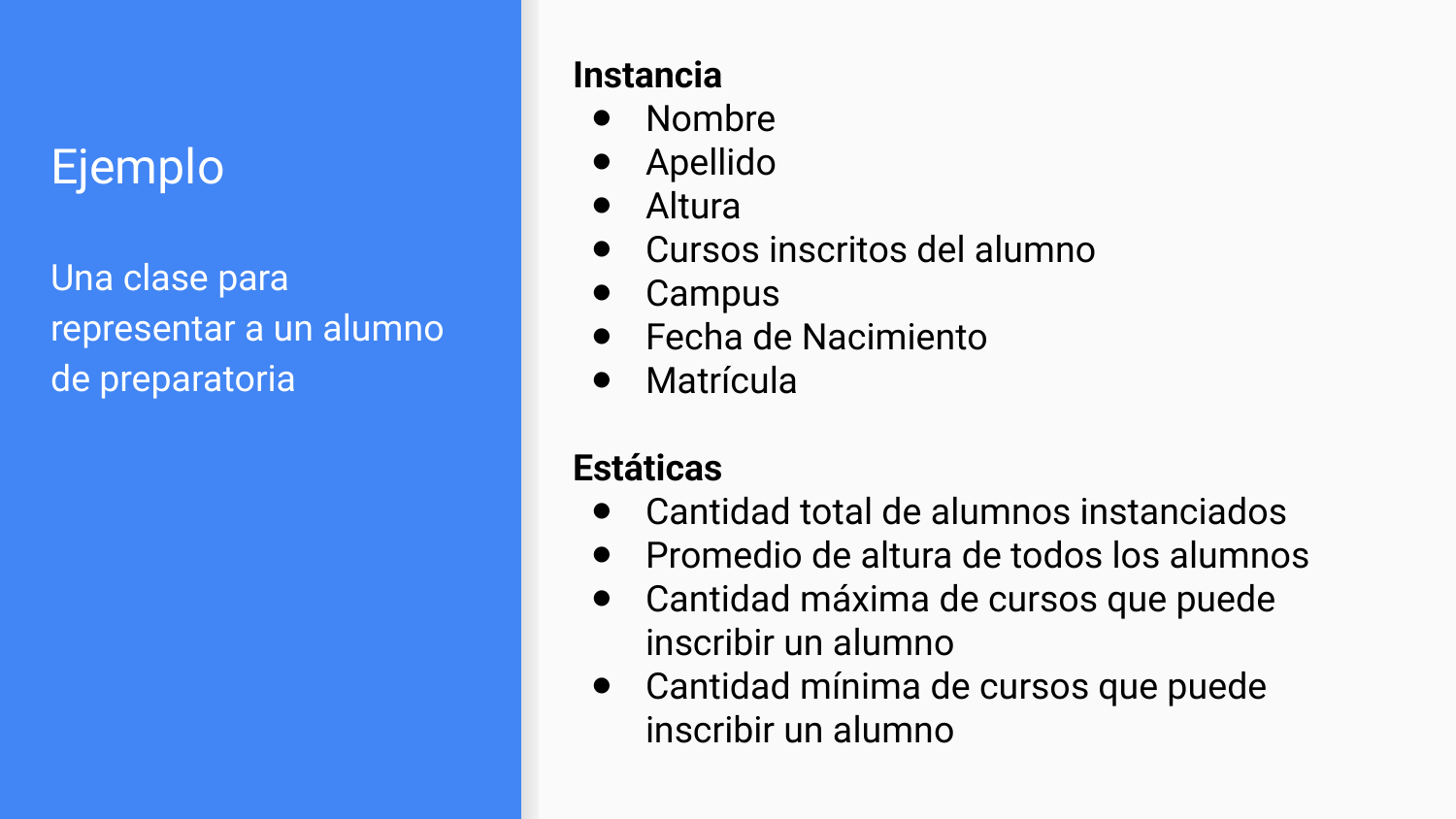

Instancia
Nombre
Apellido
Altura
Cursos inscritos del alumno
Campus
Fecha de Nacimiento
Matrícula

Estáticas
Cantidad total de alumnos instanciados
Promedio de altura de todos los alumnos
Cantidad máxima de cursos que puede inscribir un alumno
Cantidad mínima de cursos que puede inscribir un alumno

# Ejemplo
Una clase para representar a un alumno de preparatoria